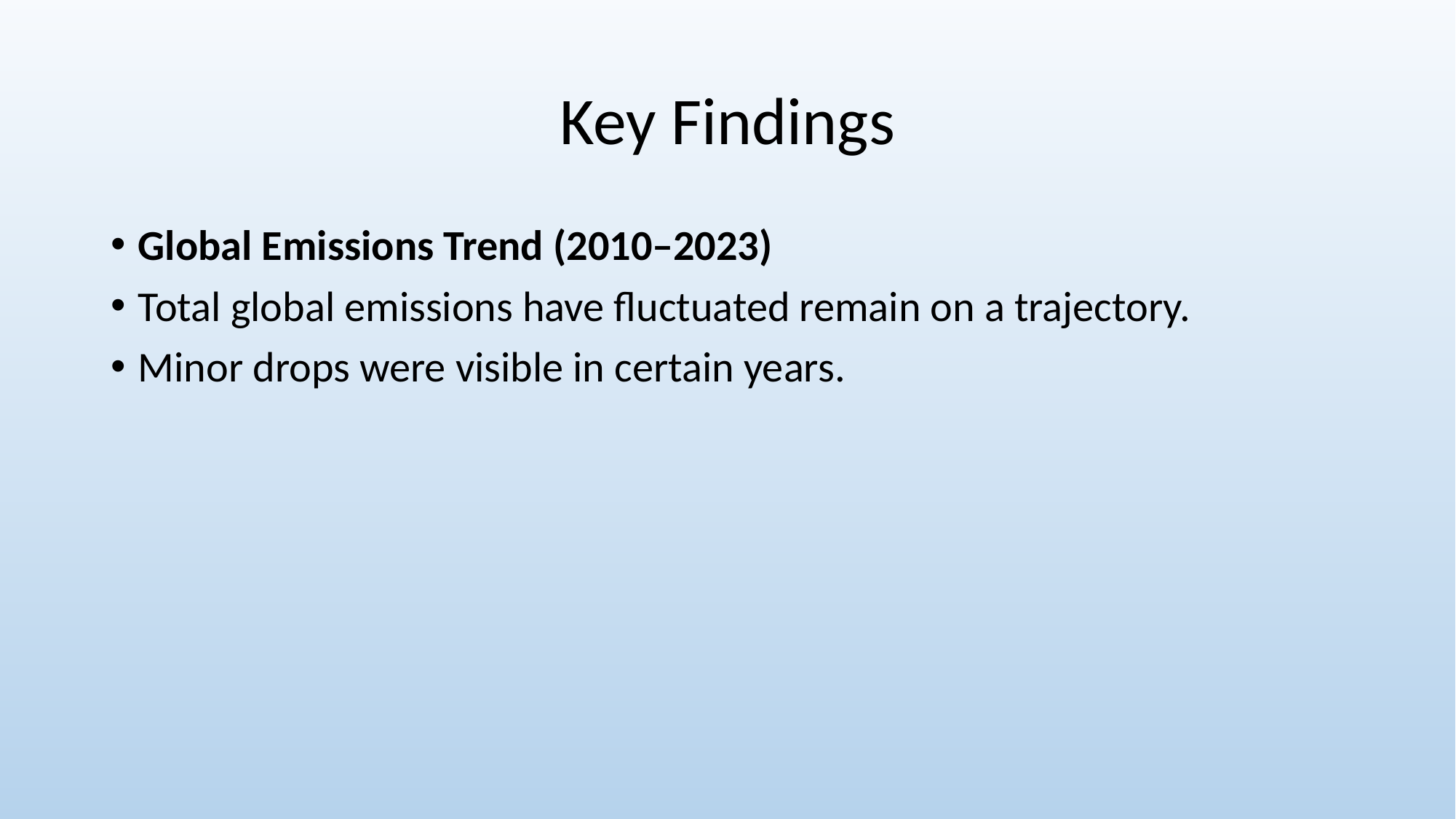

# Key Findings
Global Emissions Trend (2010–2023)
Total global emissions have fluctuated remain on a trajectory.
Minor drops were visible in certain years.